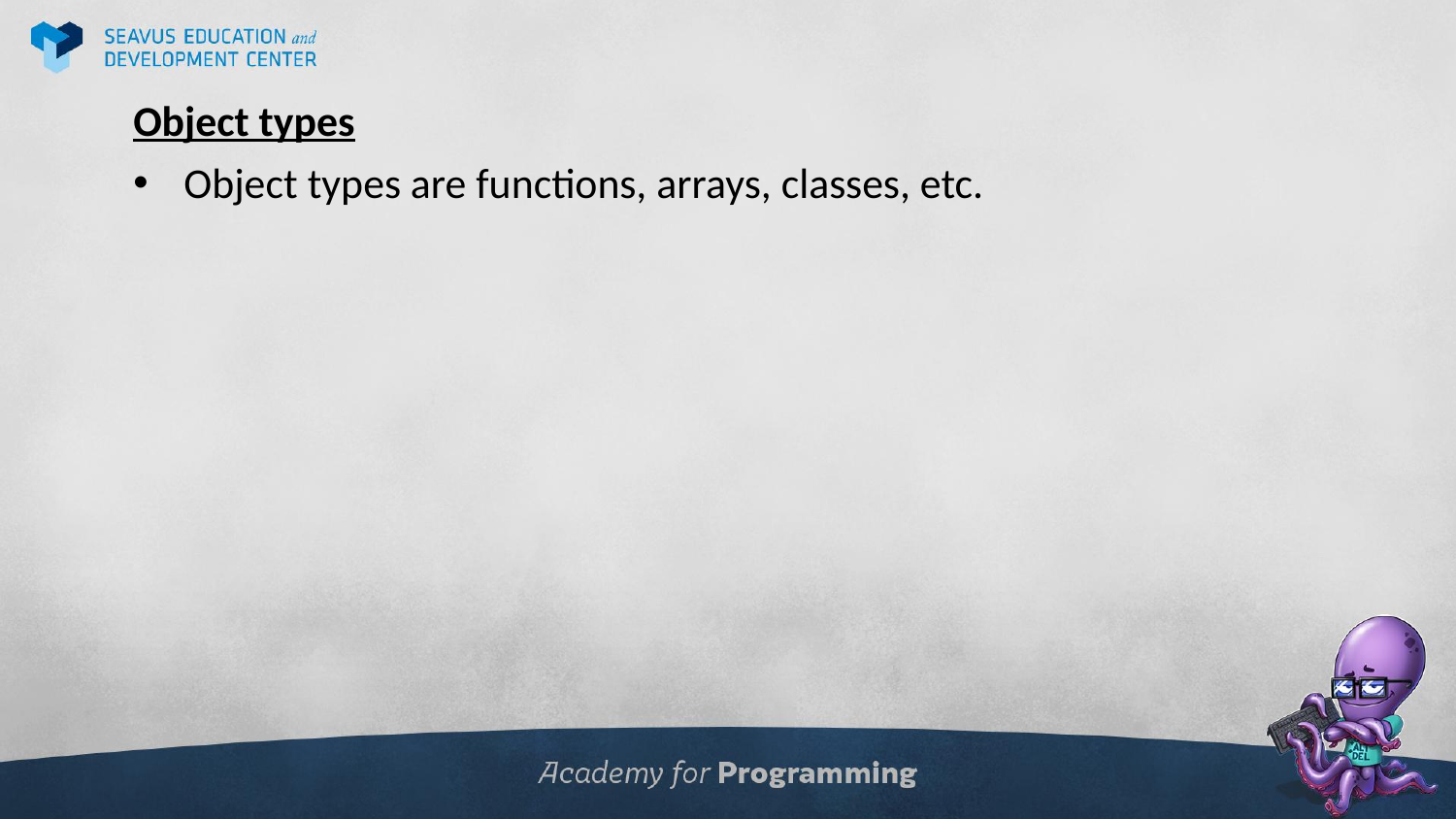

Object types
Object types are functions, arrays, classes, etc.